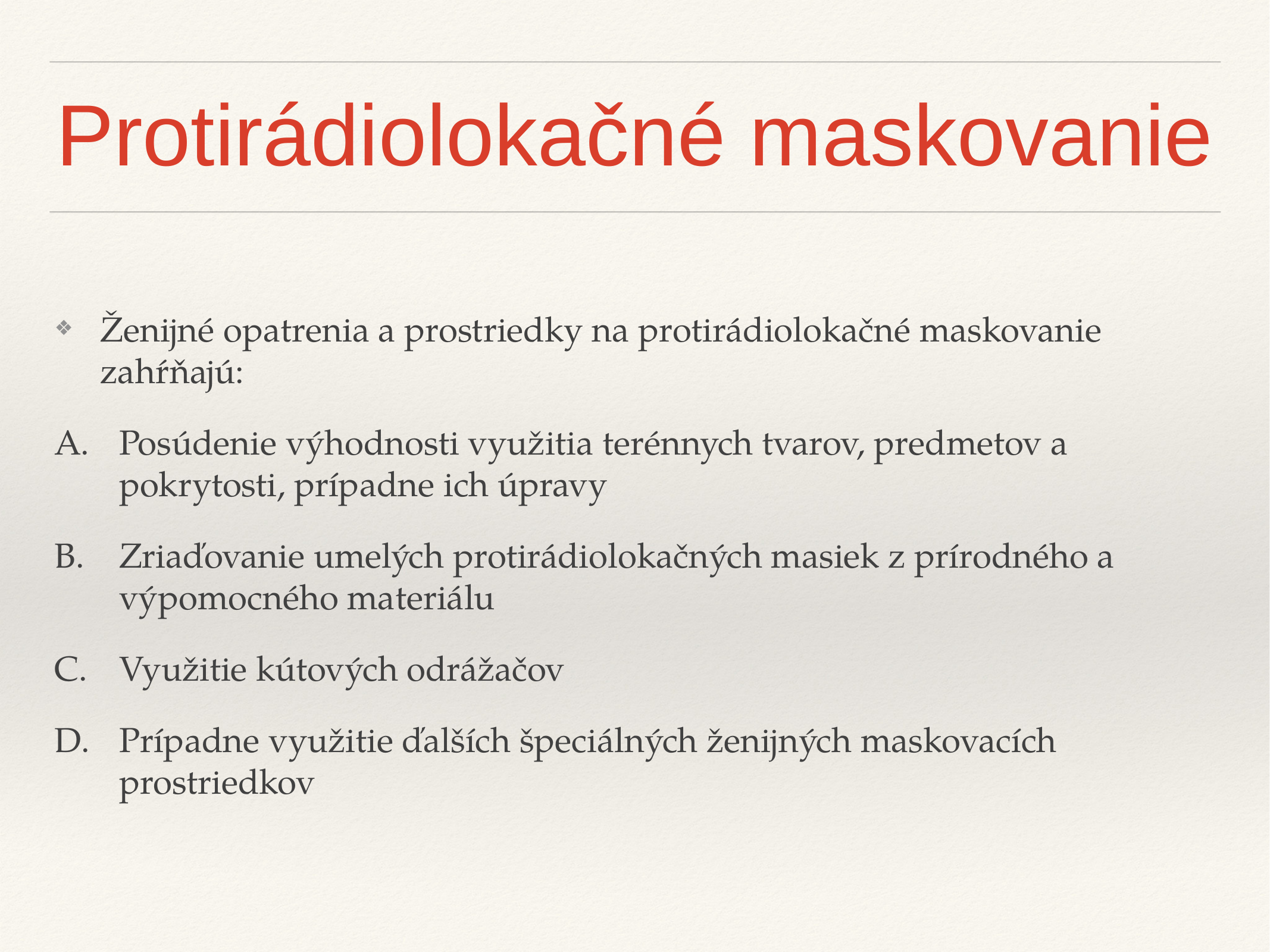

# Protirádiolokačné maskovanie
Ženijné opatrenia a prostriedky na protirádiolokačné maskovanie zahŕňajú:
Posúdenie výhodnosti využitia terénnych tvarov, predmetov a pokrytosti, prípadne ich úpravy
Zriaďovanie umelých protirádiolokačných masiek z prírodného a výpomocného materiálu
Využitie kútových odrážačov
Prípadne využitie ďalších špeciálných ženijných maskovacích prostriedkov